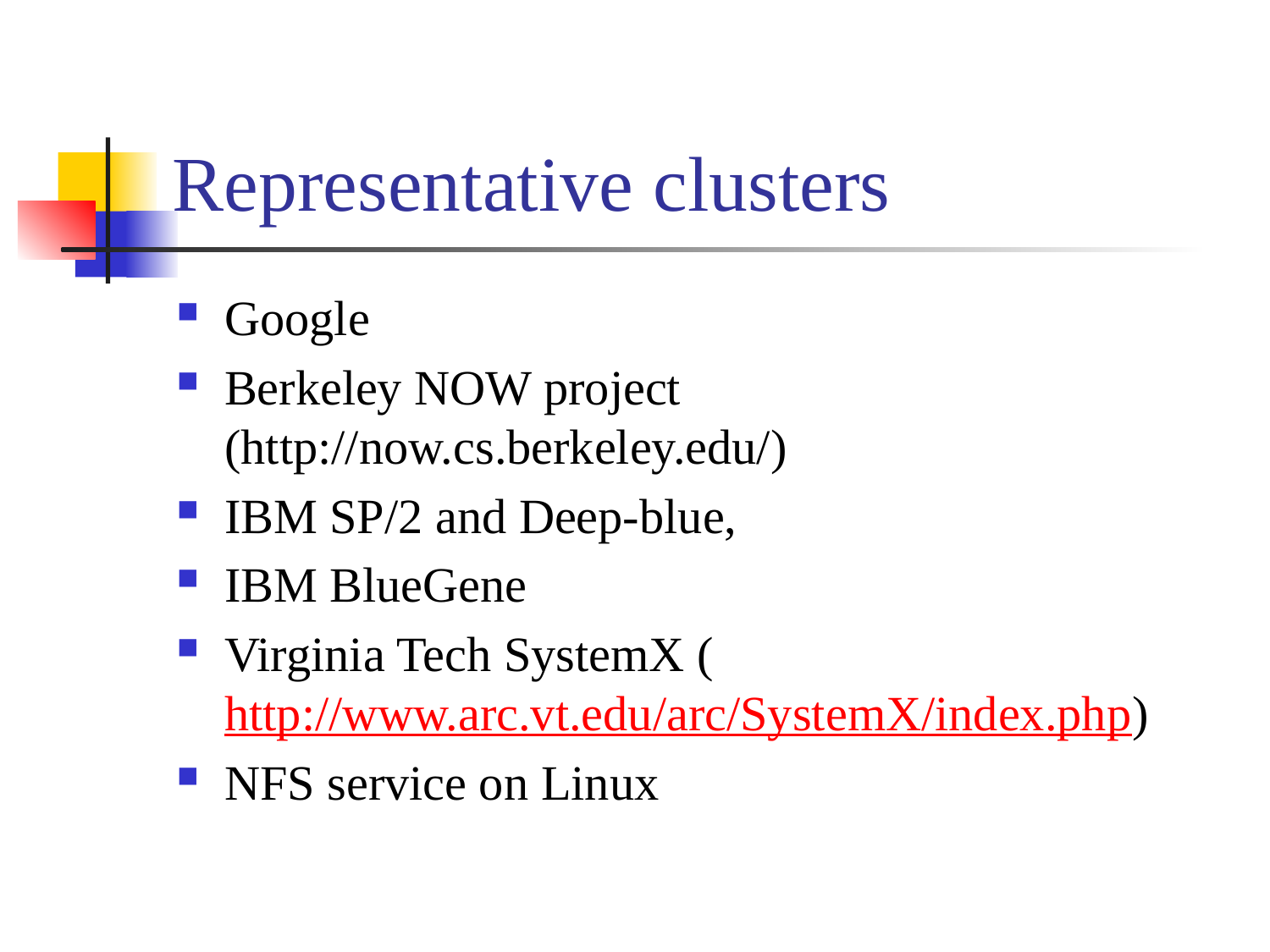

# Representative clusters
Google
Berkeley NOW project (http://now.cs.berkeley.edu/)
IBM SP/2 and Deep-blue,
IBM BlueGene
Virginia Tech SystemX (http://www.arc.vt.edu/arc/SystemX/index.php)
NFS service on Linux